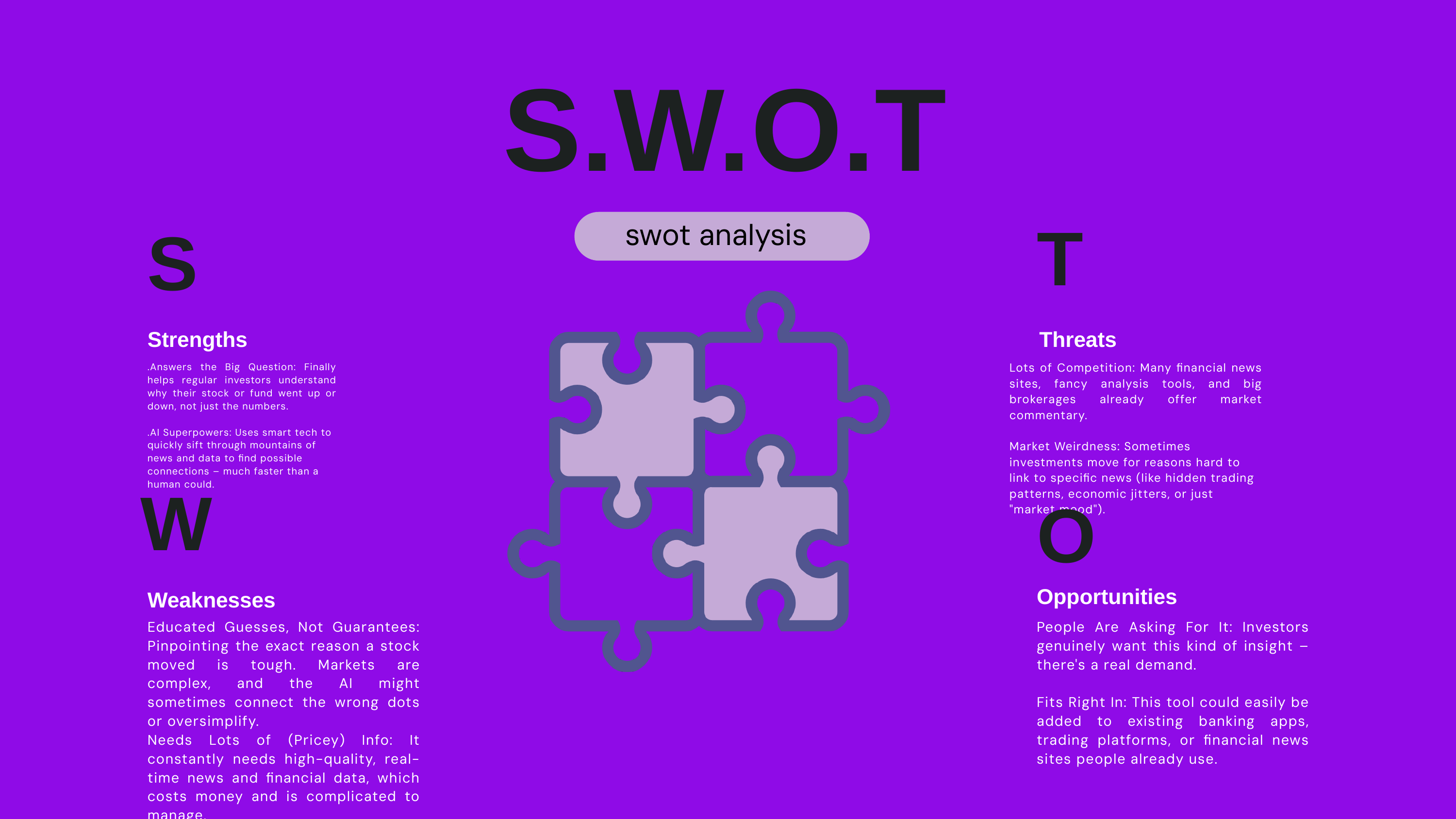

S.W.O.T

swot analysis
T
S

Strengths
Threats
Lots of Competition: Many financial news sites, fancy analysis tools, and big brokerages already offer market commentary.

Market Weirdness: Sometimes investments move for reasons hard to link to specific news (like hidden trading patterns, economic jitters, or just "market mood").
.Answers the Big Question: Finally helps regular investors understand why their stock or fund went up or down, not just the numbers.

.AI Superpowers: Uses smart tech to quickly sift through mountains of news and data to find possible connections – much faster than a human could.

W
O
Opportunities
Weaknesses
Educated Guesses, Not Guarantees: Pinpointing the exact reason a stock moved is tough. Markets are complex, and the AI might sometimes connect the wrong dots or oversimplify.
Needs Lots of (Pricey) Info: It constantly needs high-quality, real-time news and financial data, which costs money and is complicated to manage.

People Are Asking For It: Investors genuinely want this kind of insight – there's a real demand.

Fits Right In: This tool could easily be added to existing banking apps, trading platforms, or financial news sites people already use.